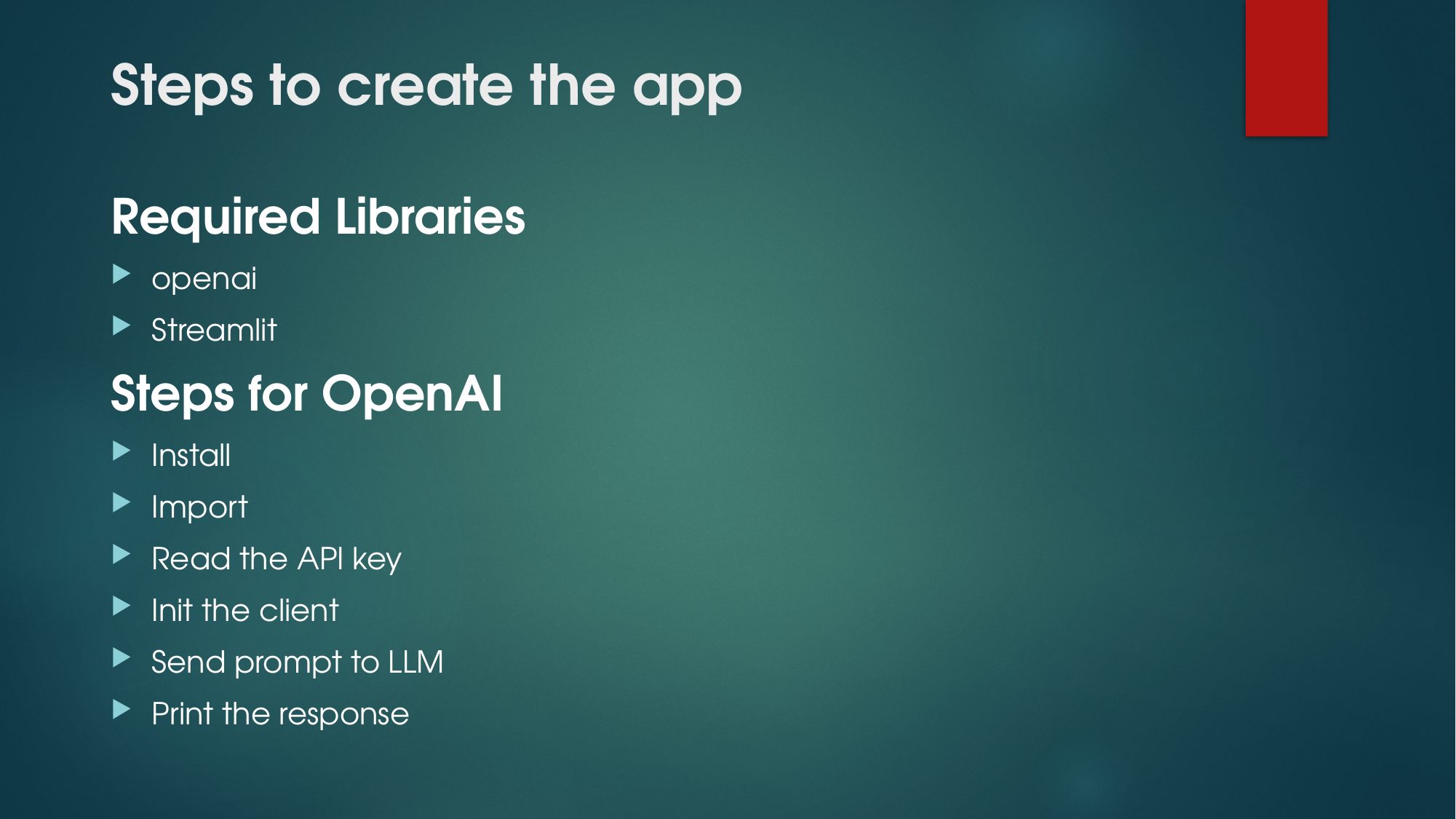

# Steps to create the app

Required Libraries
openai
Streamlit
Steps for OpenAI
Install
Import
Read the API key
Init the client
Send prompt to LLM
Print the response